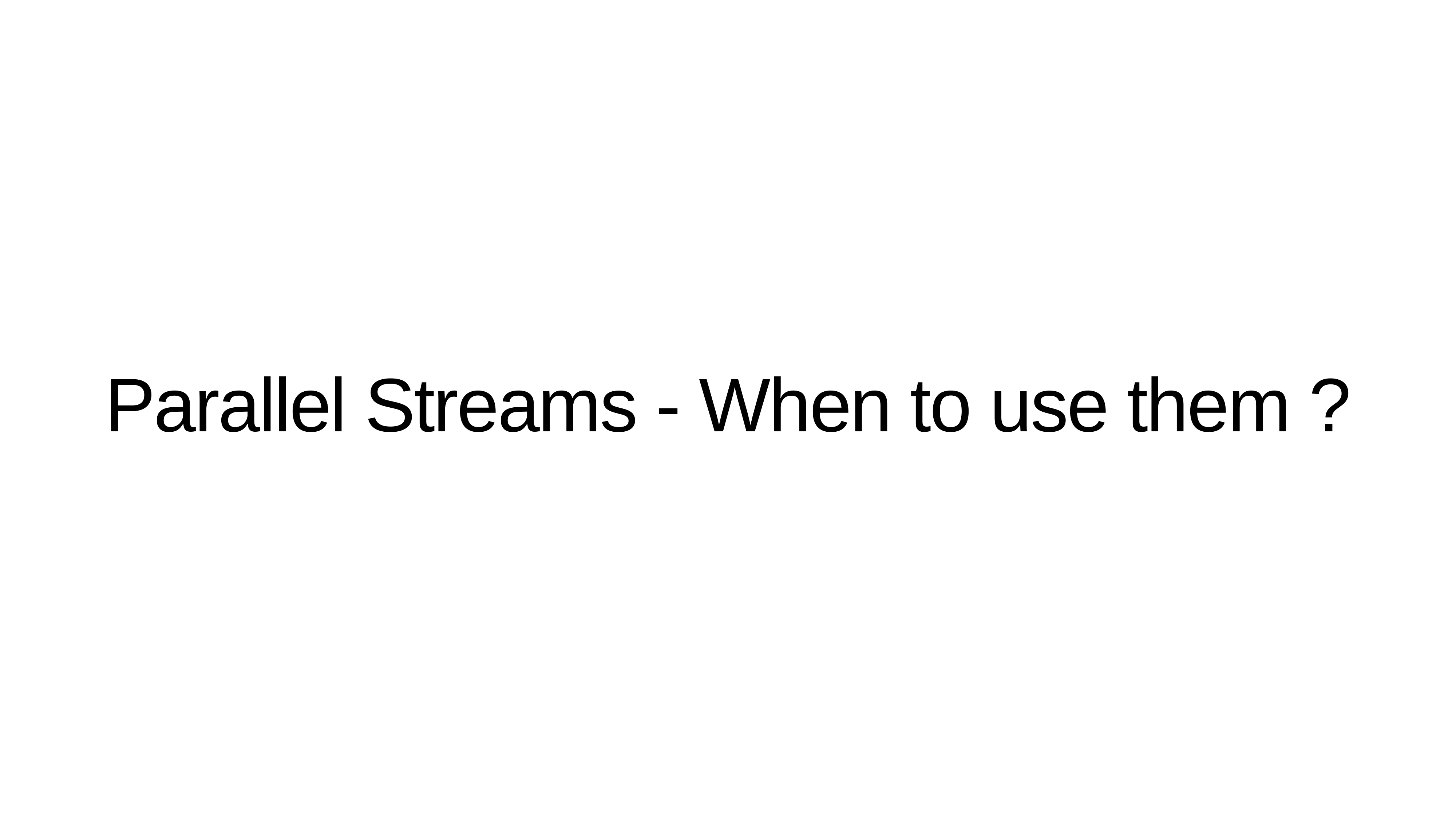

Parallel Streams - When to use them ?